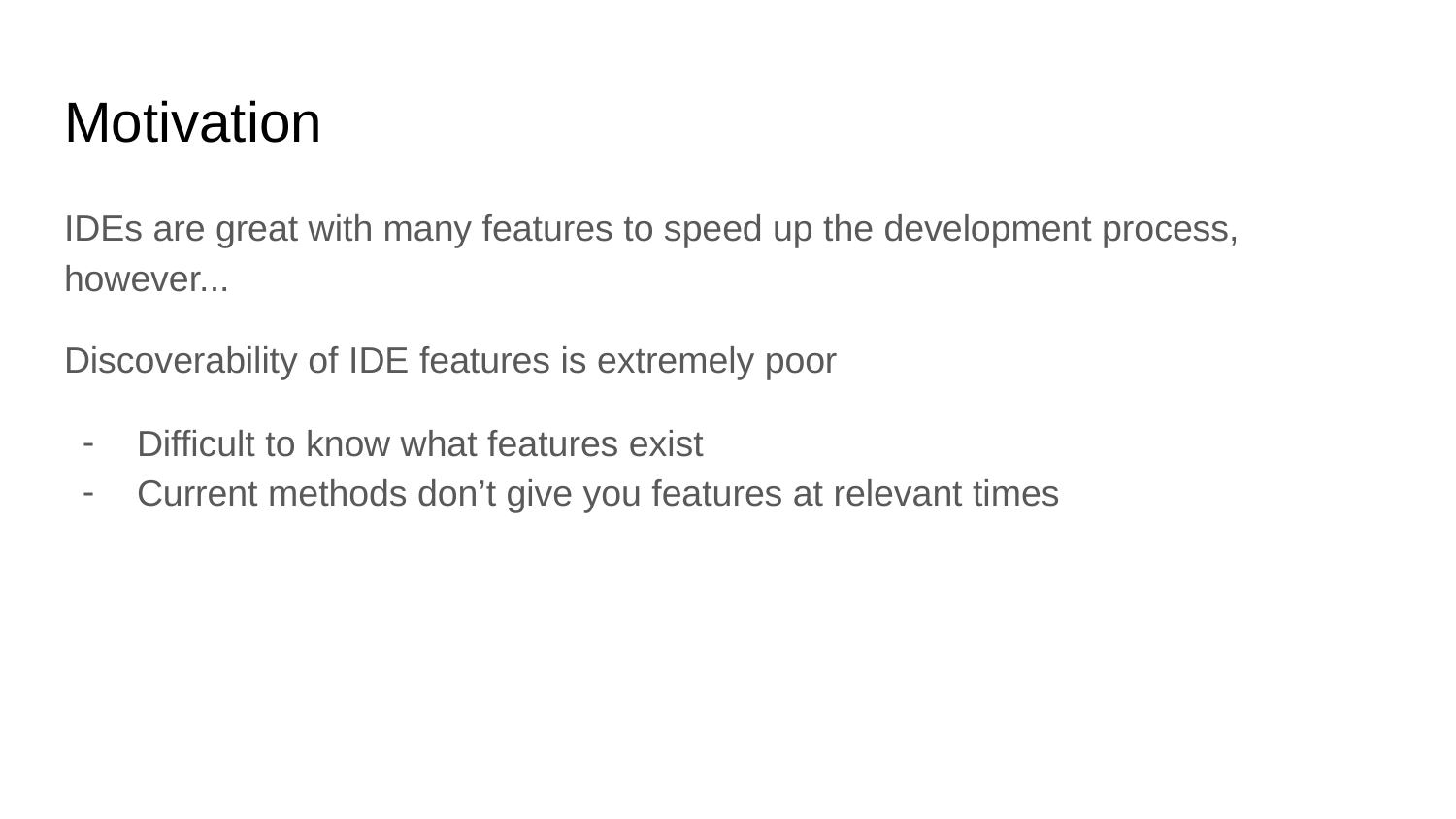

# Motivation
IDEs are great with many features to speed up the development process, however...
Discoverability of IDE features is extremely poor
Difficult to know what features exist
Current methods don’t give you features at relevant times